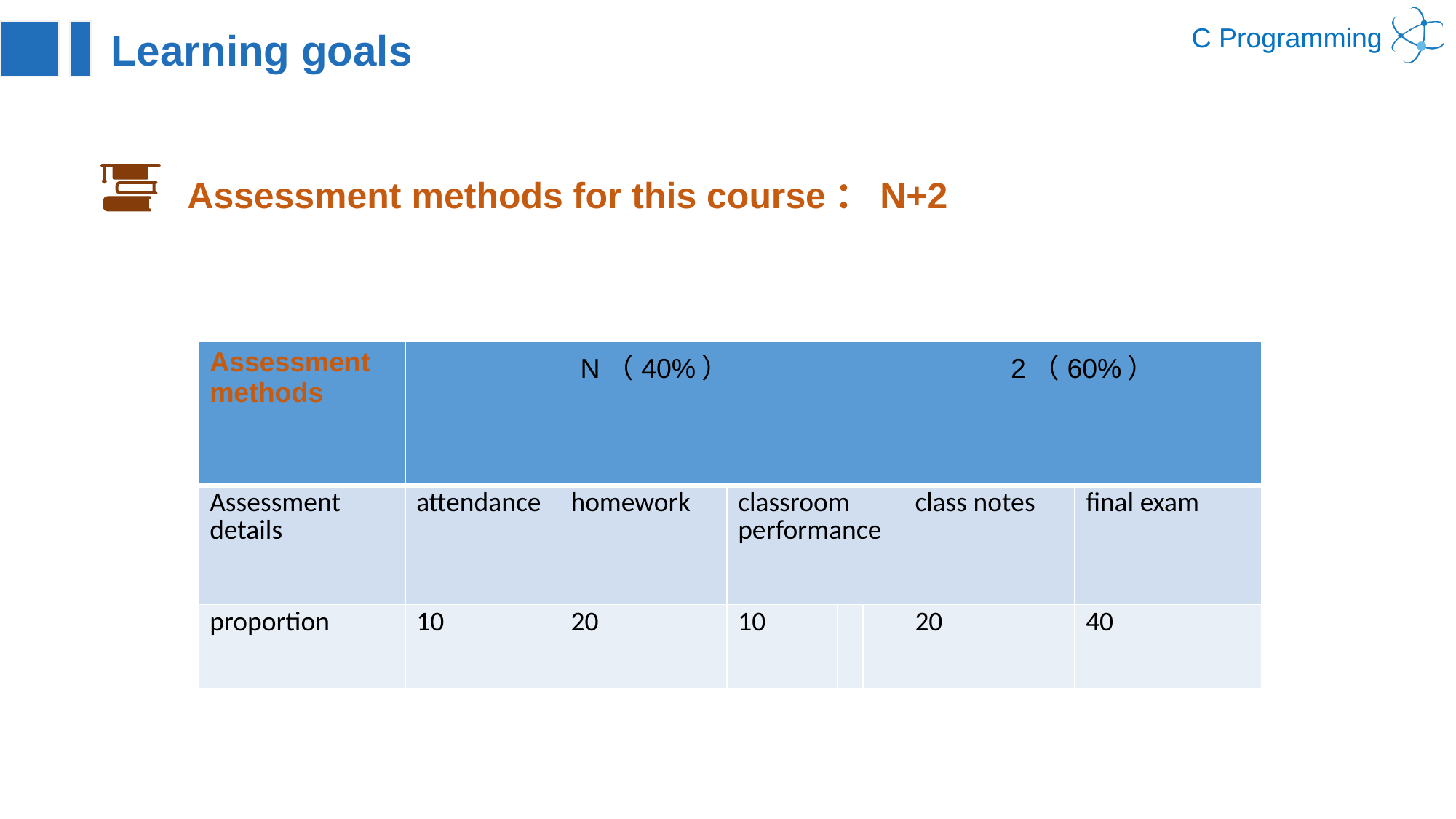

Learning goals

Assessment methods for this course：N+2

| Assessment methods | N（40%） |  |  |  |  | 2（60%） |  |
| --- | --- | --- | --- | --- | --- | --- | --- |
| Assessment details | attendance | homework | classroom performance |  |  | class notes | final exam |
| proportion | 10 | 20 | 10 |  |  | 20 | 40 |